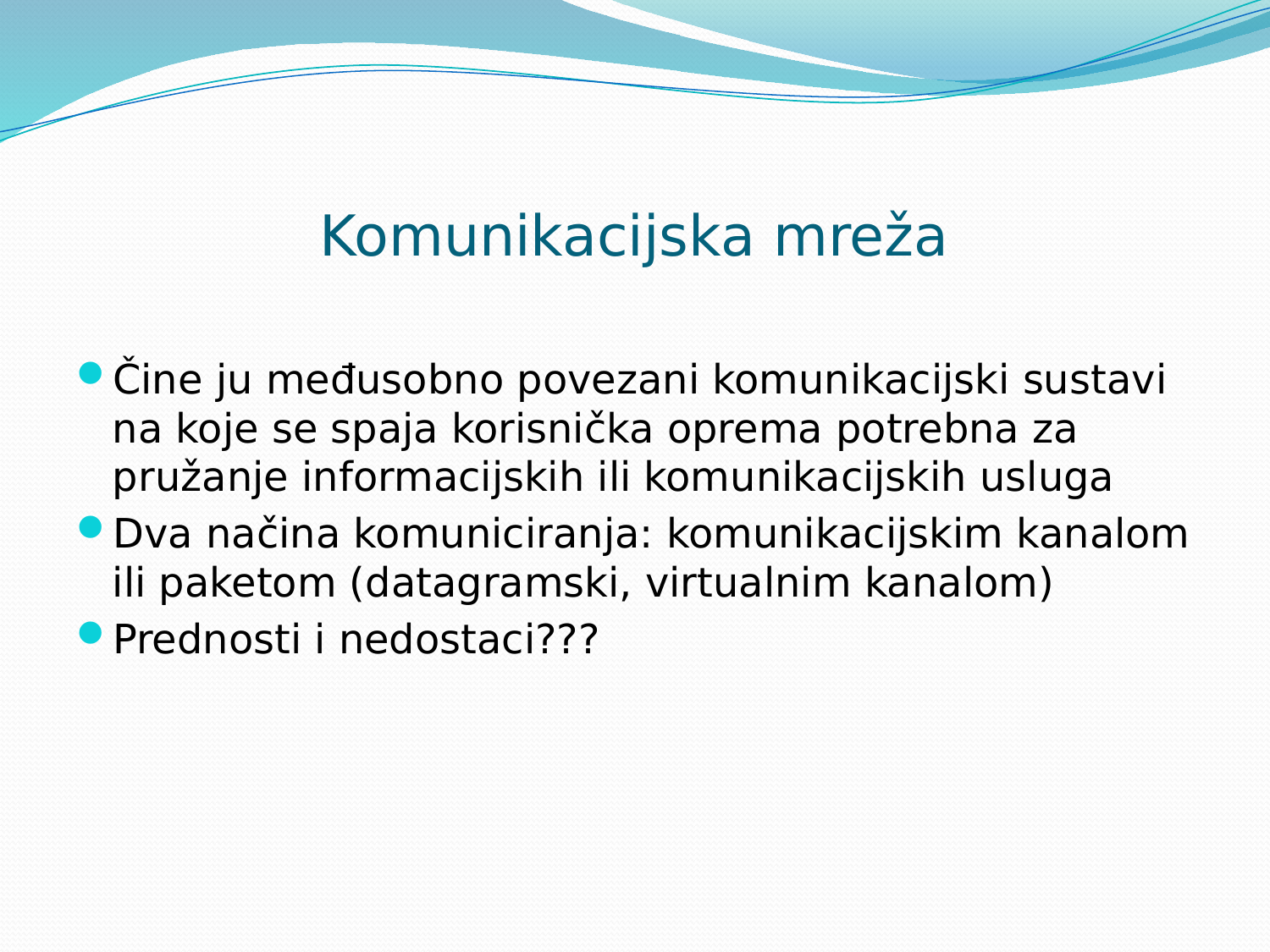

# Komunikacijska mreža
Čine ju međusobno povezani komunikacijski sustavi na koje se spaja korisnička oprema potrebna za pružanje informacijskih ili komunikacijskih usluga
Dva načina komuniciranja: komunikacijskim kanalom ili paketom (datagramski, virtualnim kanalom)
Prednosti i nedostaci???